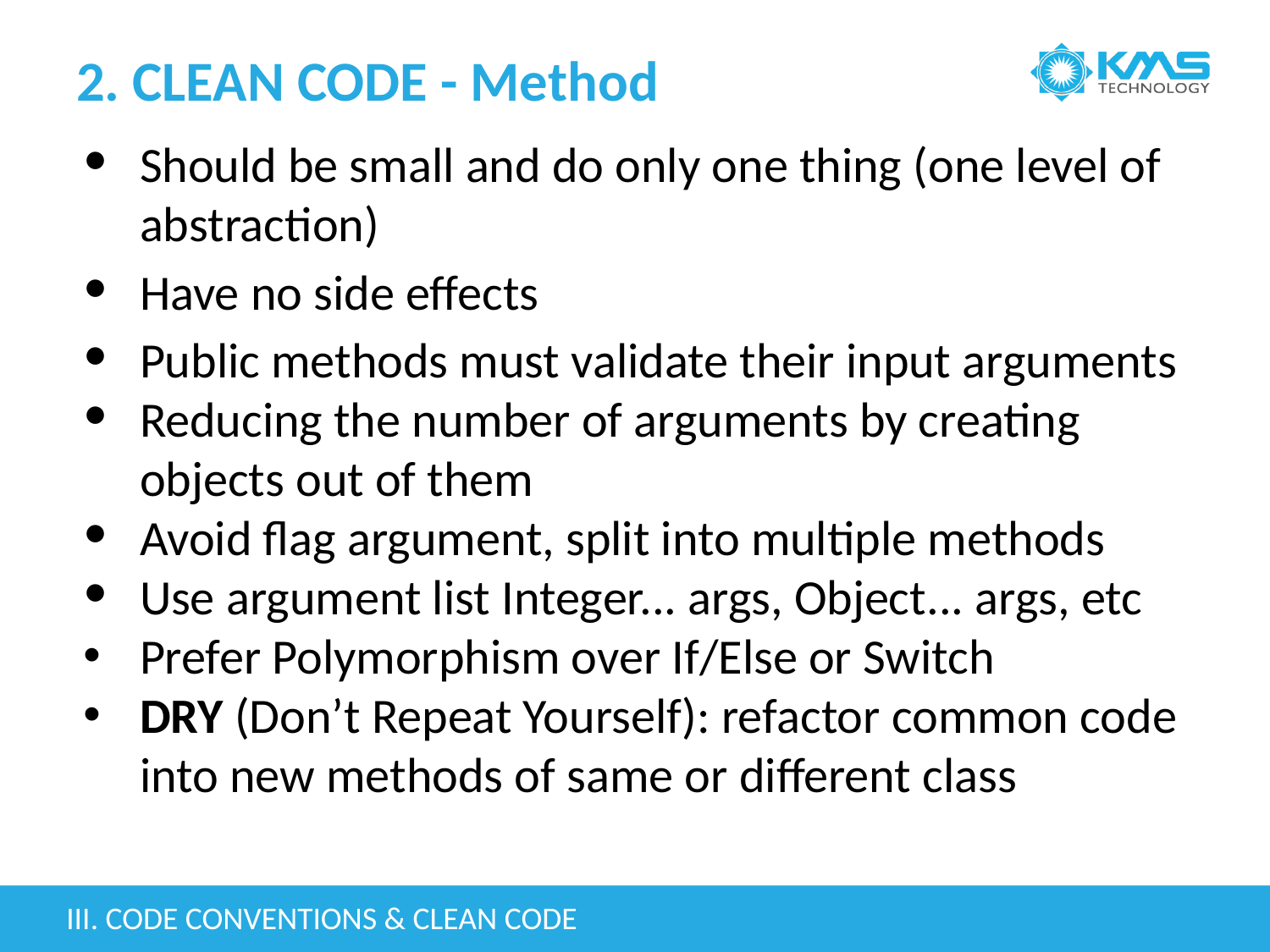

# 2. CLEAN CODE - Method
Should be small and do only one thing (one level of abstraction)
Have no side effects
Public methods must validate their input arguments
Reducing the number of arguments by creating objects out of them
Avoid flag argument, split into multiple methods
Use argument list Integer... args, Object... args, etc
Prefer Polymorphism over If/Else or Switch
DRY (Don’t Repeat Yourself): refactor common code into new methods of same or different class
III. CODE CONVENTIONS & CLEAN CODE